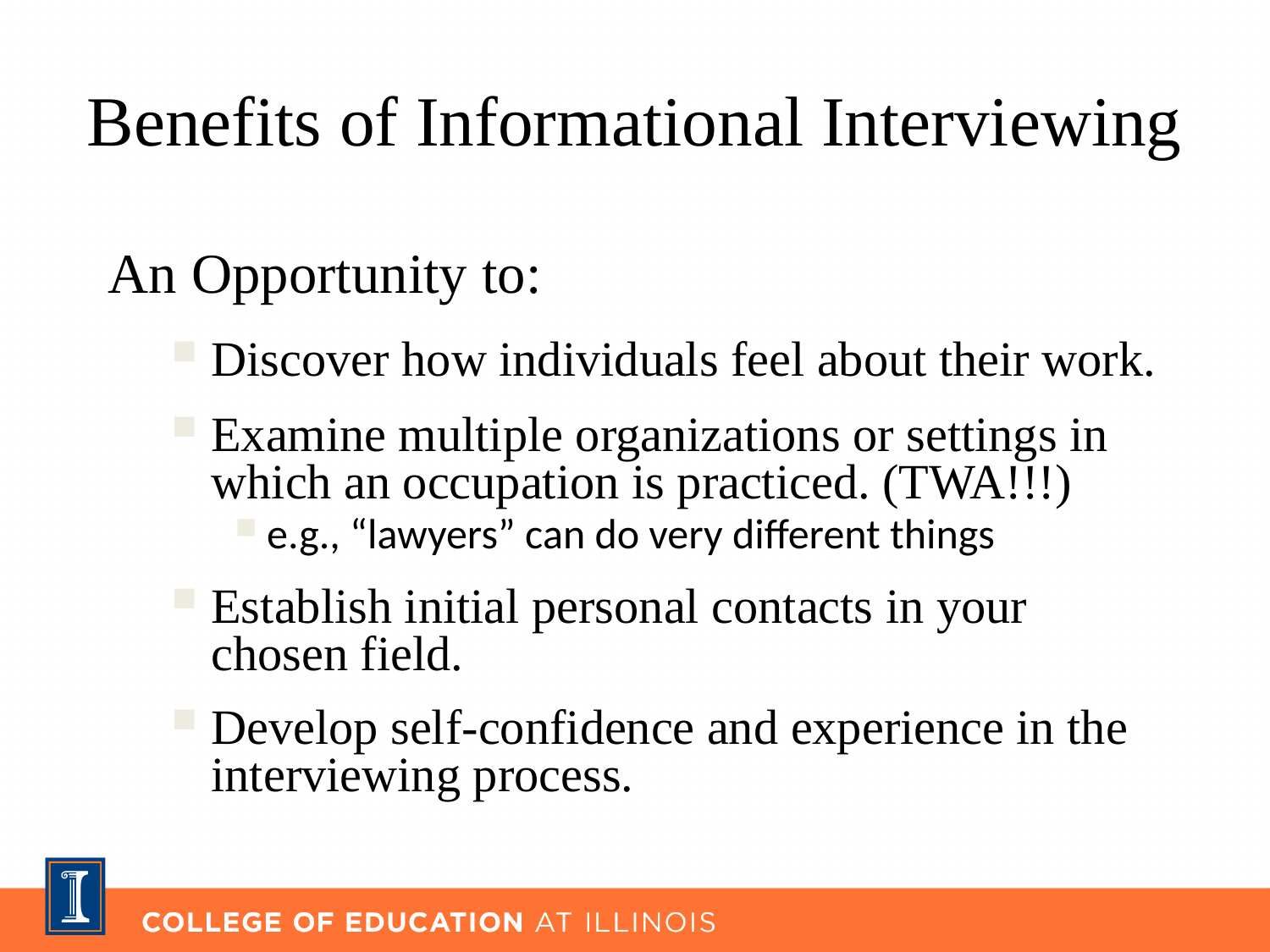

# Benefits of Informational Interviewing
An Opportunity to:

Discover how individuals feel about their work.

Examine multiple organizations or settings in which an occupation is practiced. (TWA!!!)
e.g., “lawyers” can do very different things

Establish initial personal contacts in your chosen field.

Develop self-confidence and experience in the interviewing process.